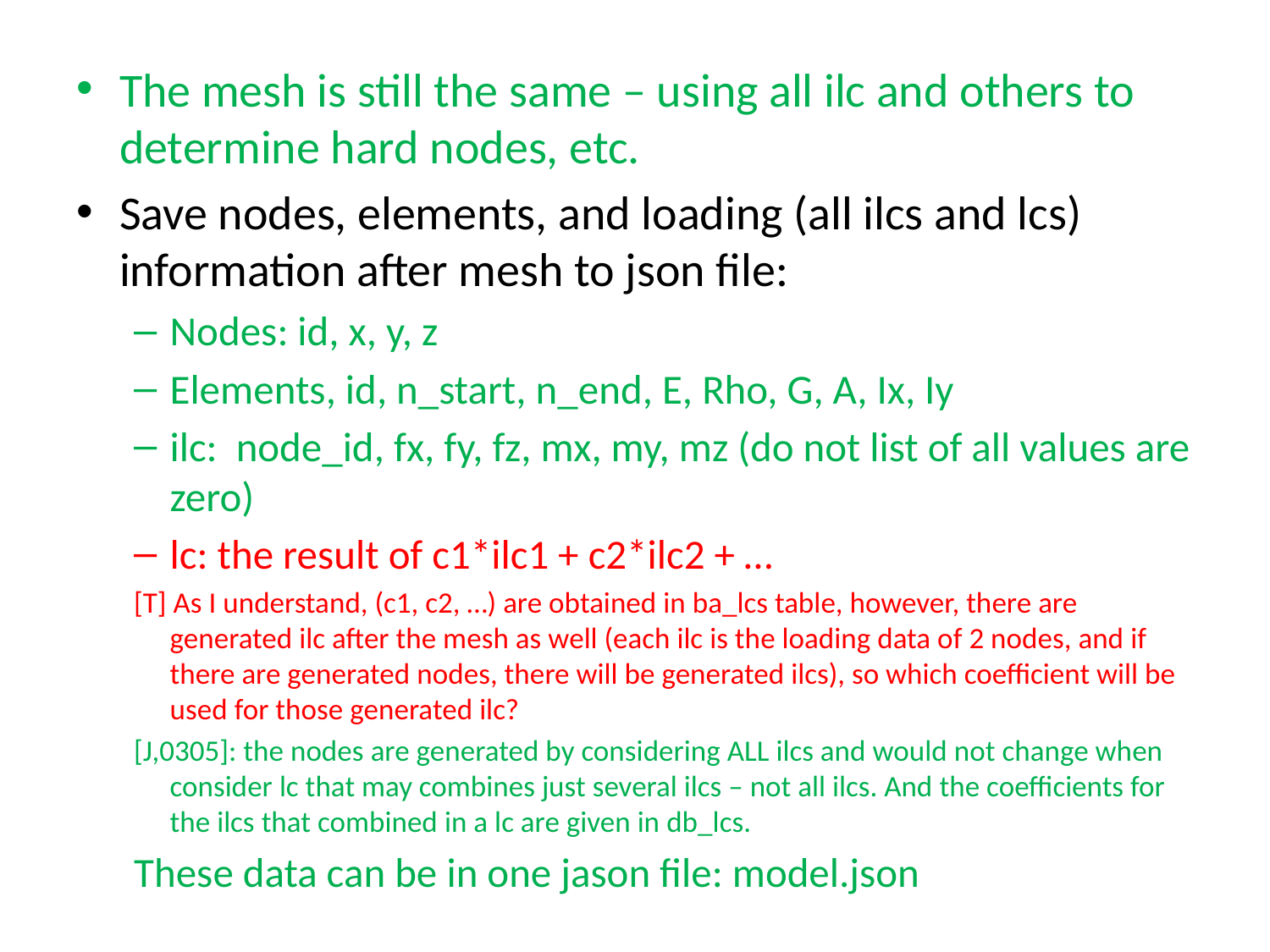

The mesh is still the same – using all ilc and others to determine hard nodes, etc.
Save nodes, elements, and loading (all ilcs and lcs) information after mesh to json file:
Nodes: id, x, y, z
Elements, id, n_start, n_end, E, Rho, G, A, Ix, Iy
ilc:  node_id, fx, fy, fz, mx, my, mz (do not list of all values are zero)
lc: the result of c1*ilc1 + c2*ilc2 + …
[T] As I understand, (c1, c2, …) are obtained in ba_lcs table, however, there are generated ilc after the mesh as well (each ilc is the loading data of 2 nodes, and if there are generated nodes, there will be generated ilcs), so which coefficient will be used for those generated ilc?
[J,0305]: the nodes are generated by considering ALL ilcs and would not change when consider lc that may combines just several ilcs – not all ilcs. And the coefficients for the ilcs that combined in a lc are given in db_lcs.
These data can be in one jason file: model.json